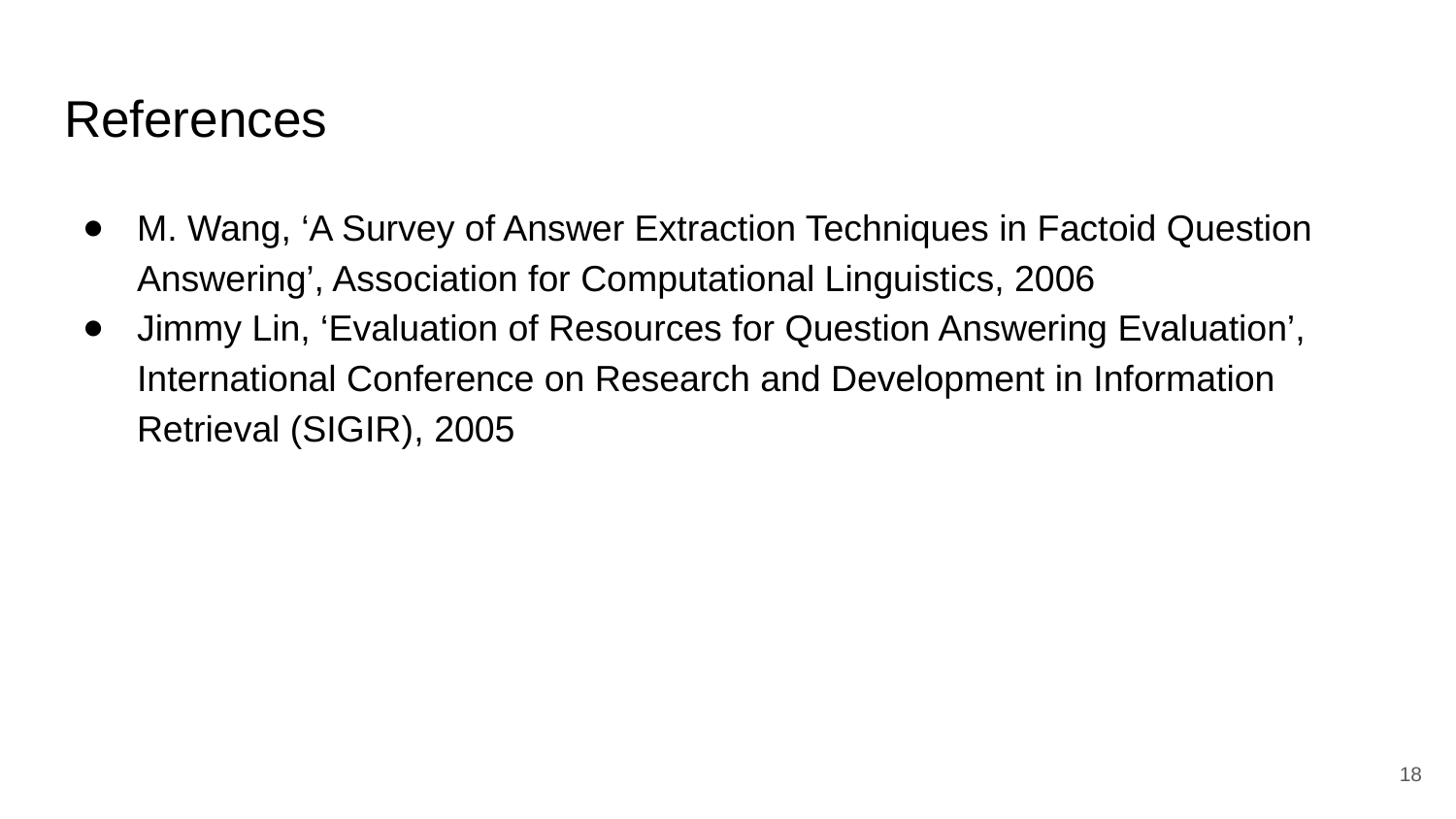

# References
M. Wang, ‘A Survey of Answer Extraction Techniques in Factoid Question Answering’, Association for Computational Linguistics, 2006
Jimmy Lin, ‘Evaluation of Resources for Question Answering Evaluation’, International Conference on Research and Development in Information Retrieval (SIGIR), 2005

18